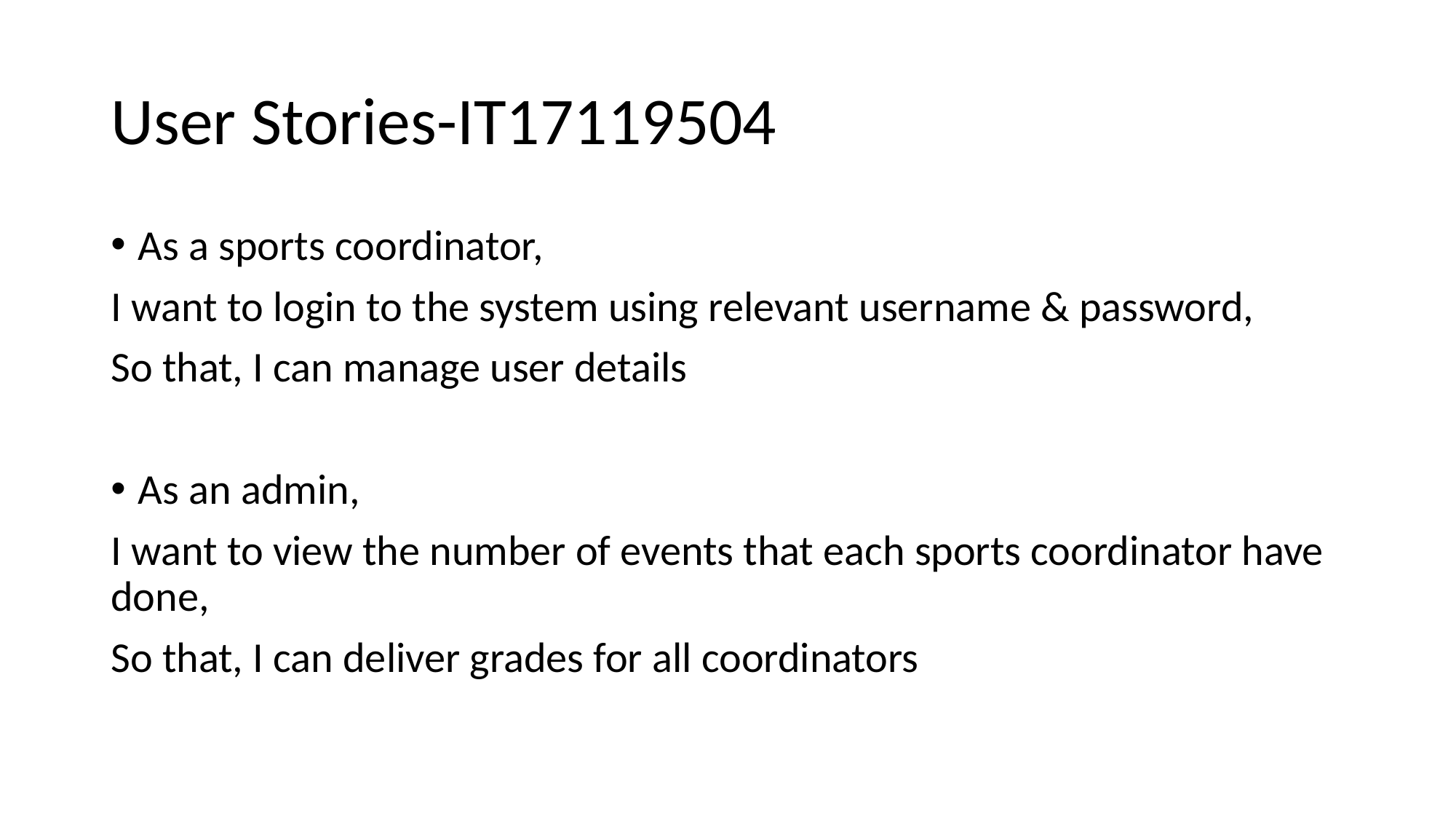

# User Stories-IT17119504
As a sports coordinator,
I want to login to the system using relevant username & password,
So that, I can manage user details

As an admin,
I want to view the number of events that each sports coordinator have done,
So that, I can deliver grades for all coordinators